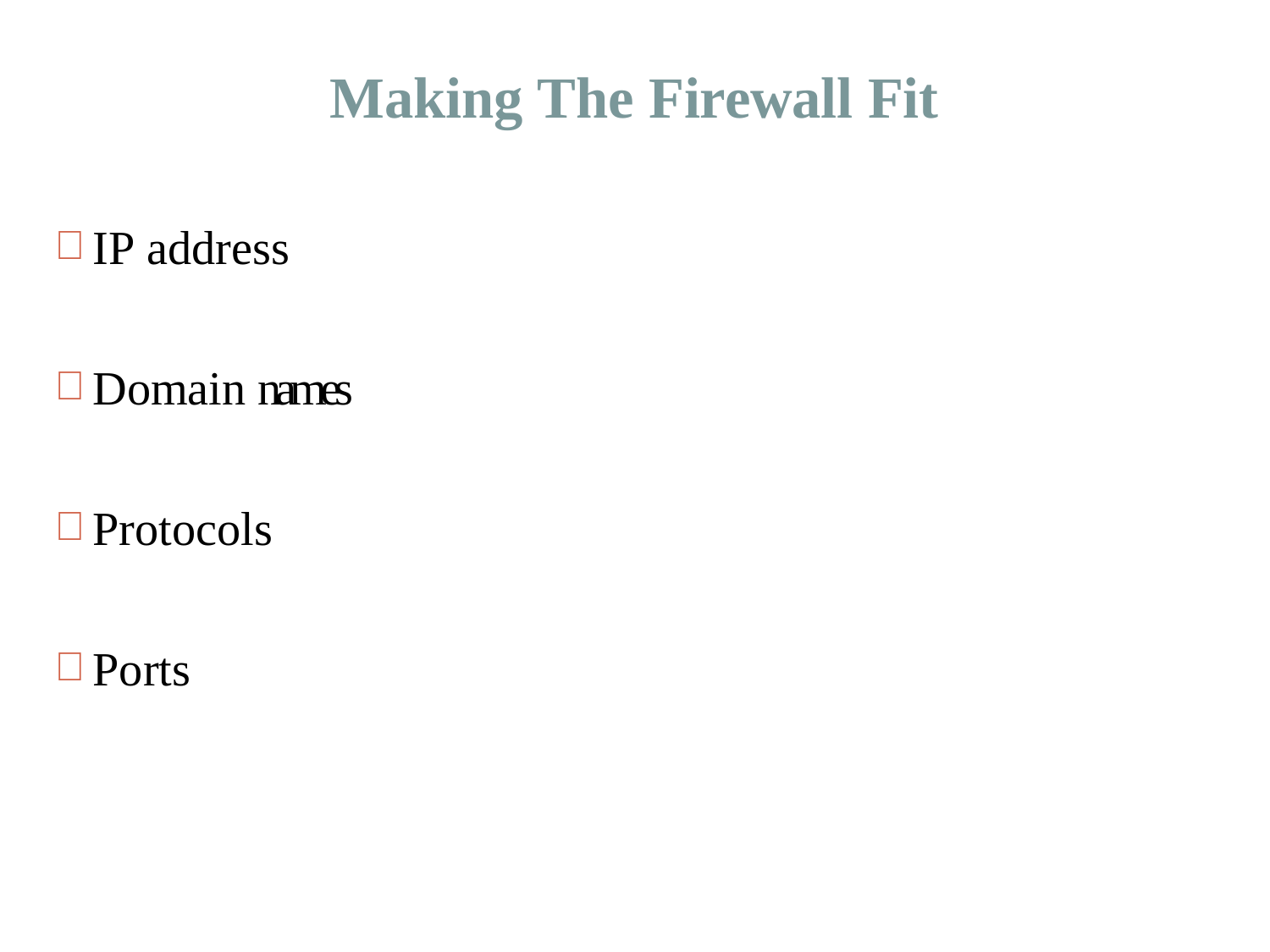

# Making The Firewall Fit
IP address

Domain names

Protocols

Ports